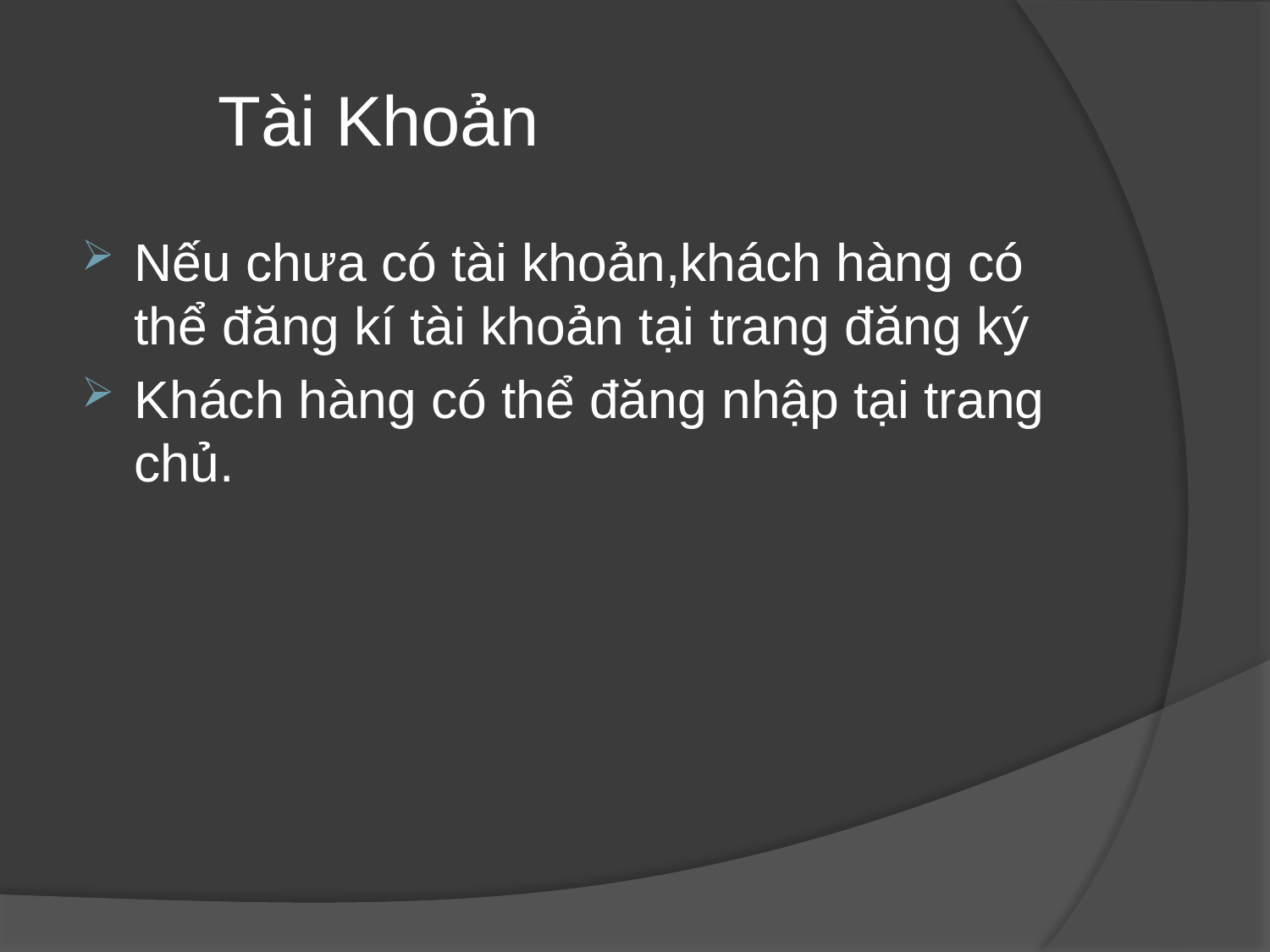

# Tài Khoản
Nếu chưa có tài khoản,khách hàng có thể đăng kí tài khoản tại trang đăng ký
Khách hàng có thể đăng nhập tại trang chủ.